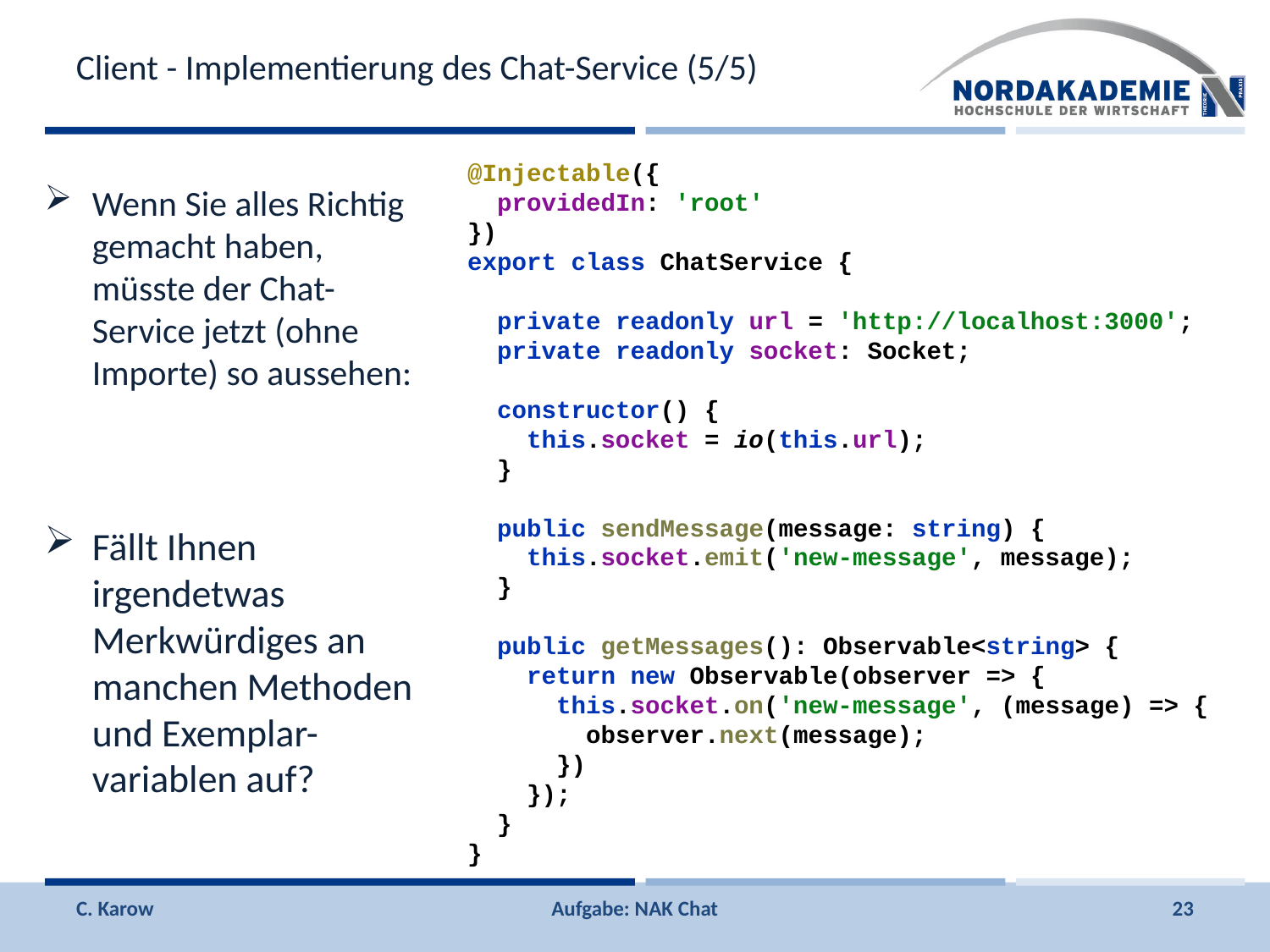

# Client - Implementierung des Chat-Service (5/5)
@Injectable({
  providedIn: 'root'
})
export class ChatService {
  private readonly url = 'http://localhost:3000';
  private readonly socket: Socket;
  constructor() {
    this.socket = io(this.url);
  }
  public sendMessage(message: string) {
    this.socket.emit('new-message', message);
  }
  public getMessages(): Observable<string> {
    return new Observable(observer => {
      this.socket.on('new-message', (message) => {
        observer.next(message);
      })
    });
  }
}
Wenn Sie alles Richtig gemacht haben, müsste der Chat-Service jetzt (ohne Importe) so aussehen:

Fällt Ihnen irgendetwas Merkwürdiges an manchen Methoden und Exemplar-variablen auf?
C. Karow
Aufgabe: NAK Chat
23